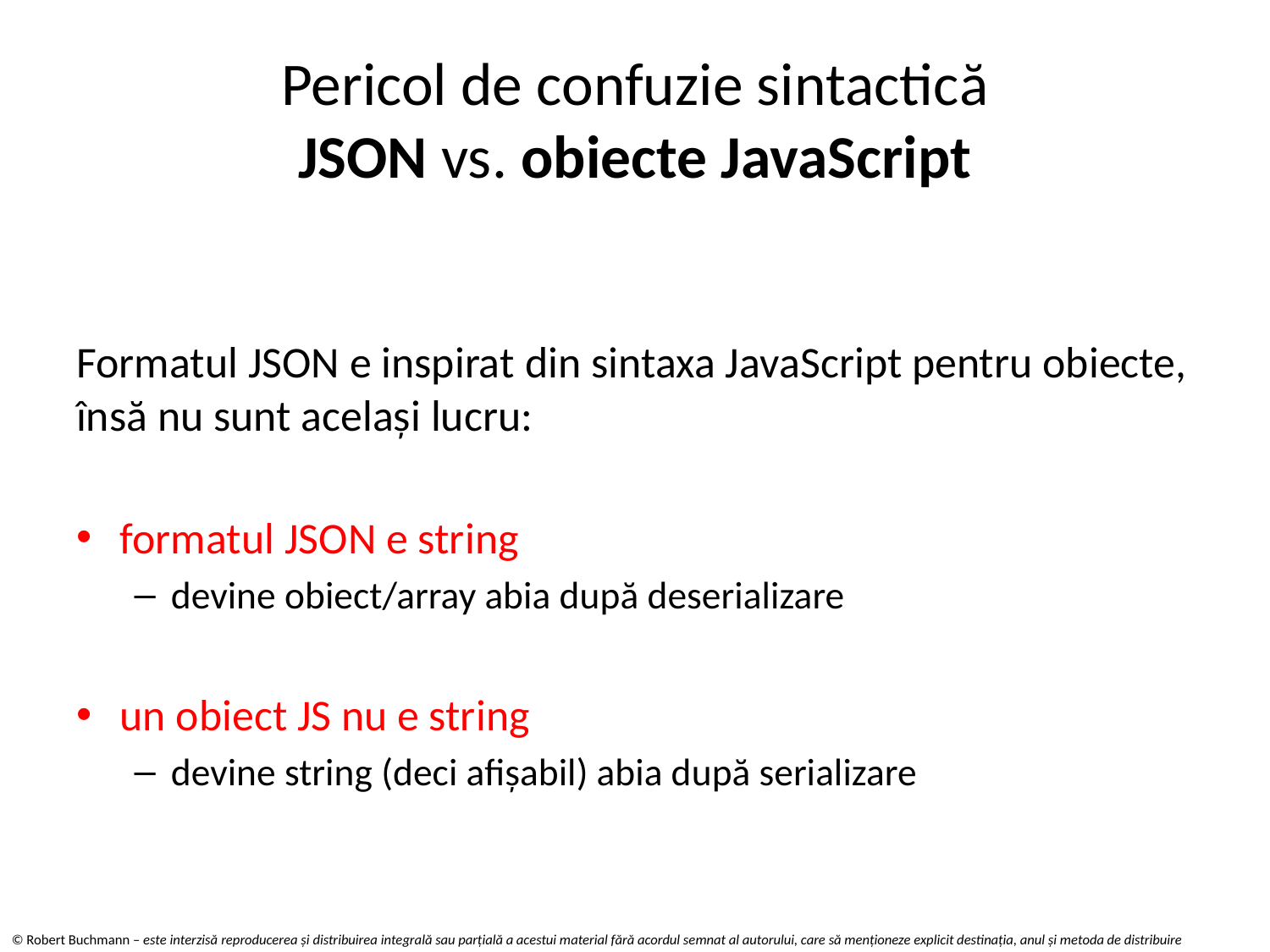

# Pericol de confuzie sintactică JSON vs. obiecte JavaScript

Formatul JSON e inspirat din sintaxa JavaScript pentru obiecte, însă nu sunt același lucru:

formatul JSON e string
devine obiect/array abia după deserializare

un obiect JS nu e string
devine string (deci afișabil) abia după serializare